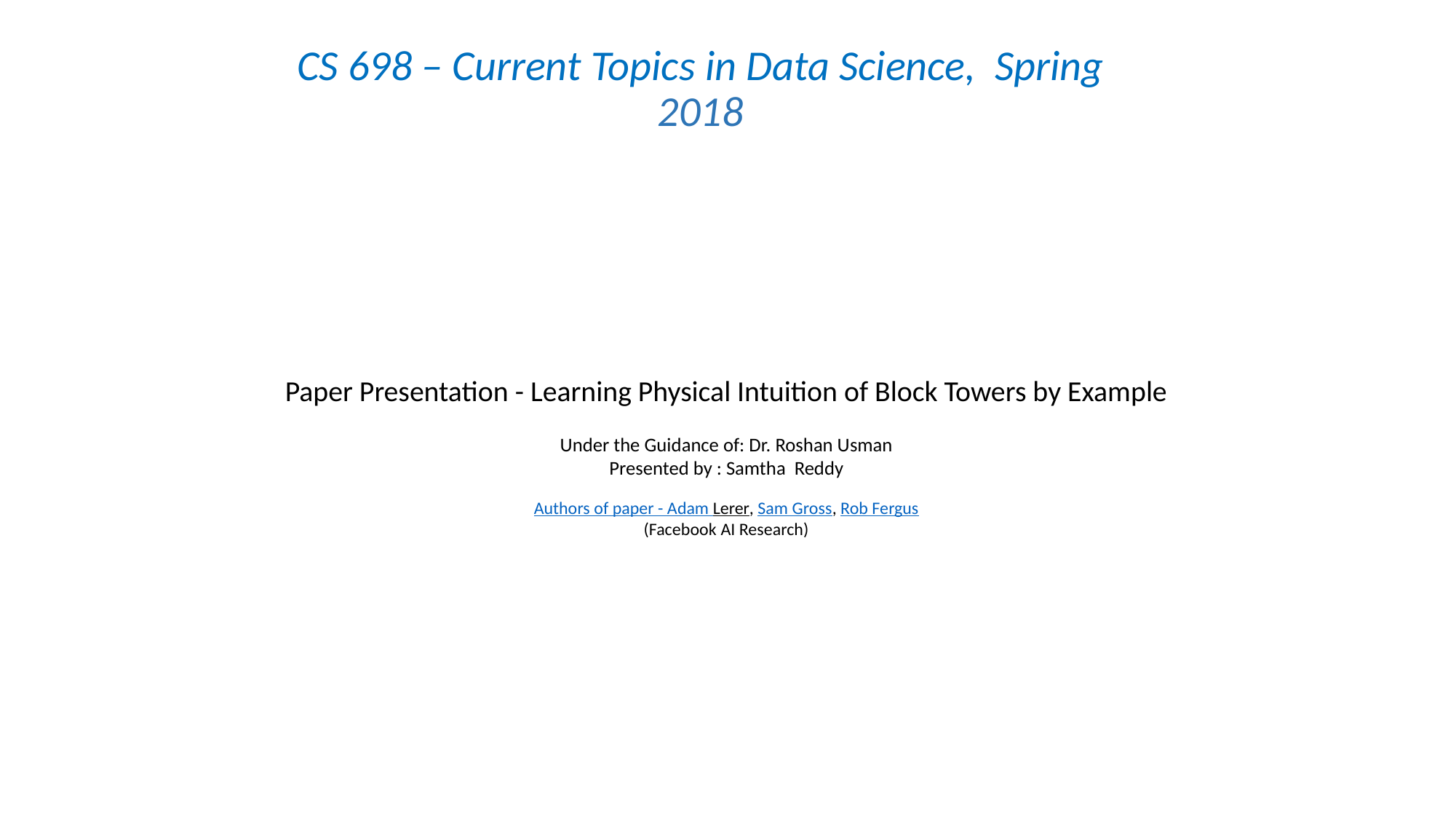

CS 698 – Current Topics in Data Science,  Spring 2018
# Paper Presentation - Learning Physical Intuition of Block Towers by Example

Under the Guidance of: Dr. Roshan Usman
Presented by : Samtha  Reddy

 Authors of paper - Adam Lerer, Sam Gross, Rob Fergus
(Facebook AI Research)